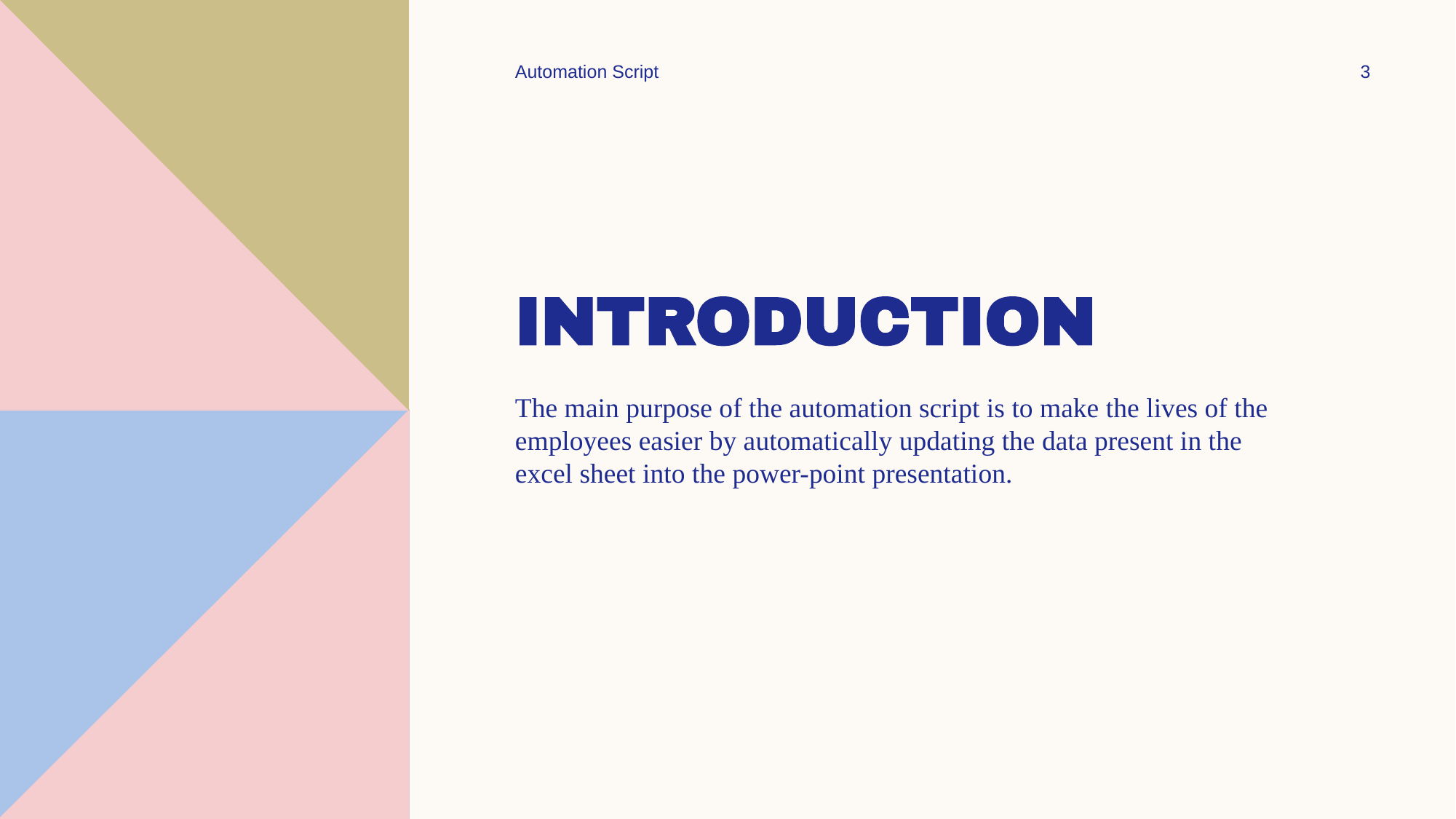

Automation Script
3
# Introduction
The main purpose of the automation script is to make the lives of the employees easier by automatically updating the data present in the excel sheet into the power-point presentation.